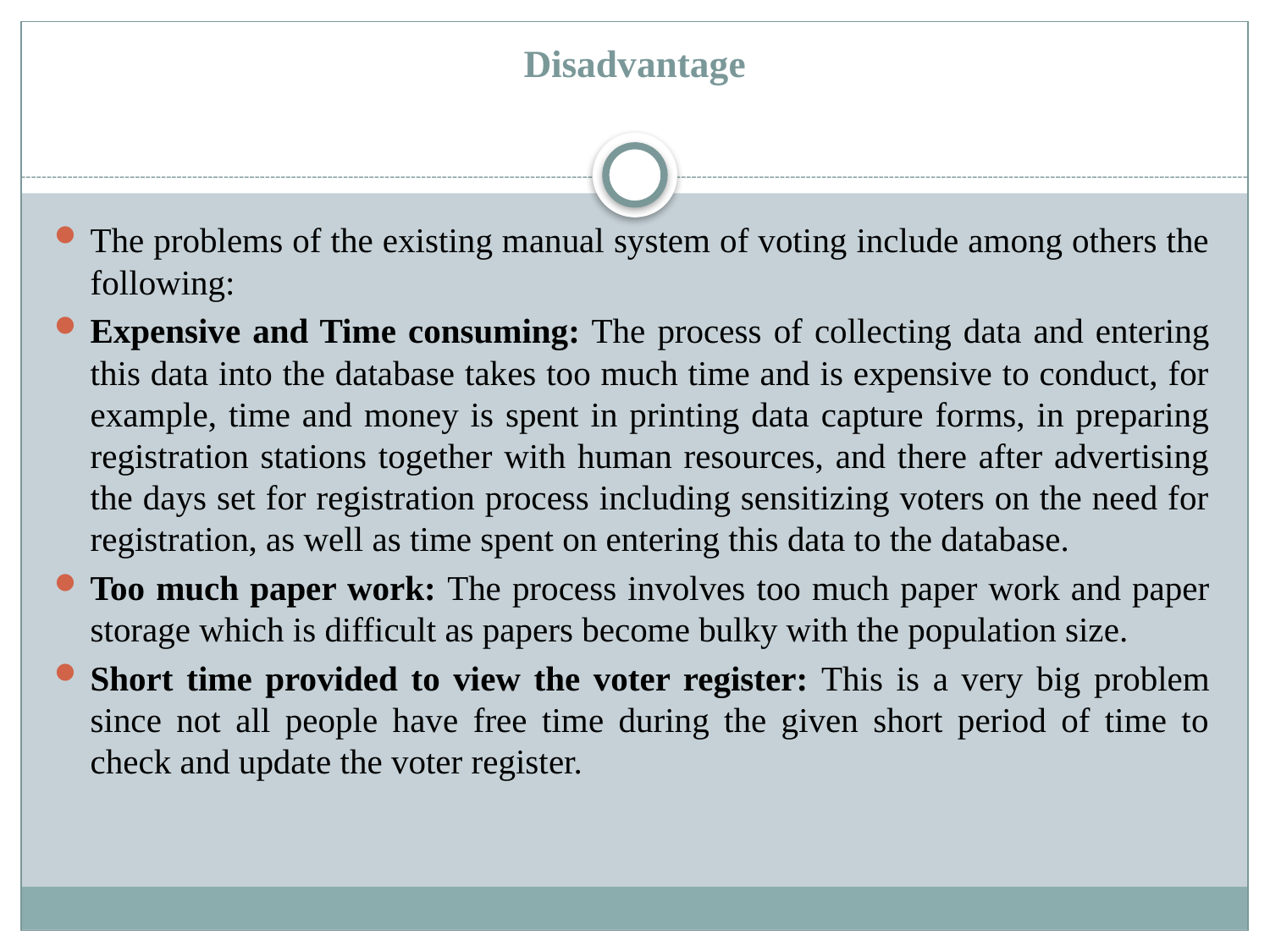

# Disadvantage
The problems of the existing manual system of voting include among others the following:
Expensive and Time consuming: The process of collecting data and entering this data into the database takes too much time and is expensive to conduct, for example, time and money is spent in printing data capture forms, in preparing registration stations together with human resources, and there after advertising the days set for registration process including sensitizing voters on the need for registration, as well as time spent on entering this data to the database.
Too much paper work: The process involves too much paper work and paper storage which is difficult as papers become bulky with the population size.
Short time provided to view the voter register: This is a very big problem since not all people have free time during the given short period of time to check and update the voter register.